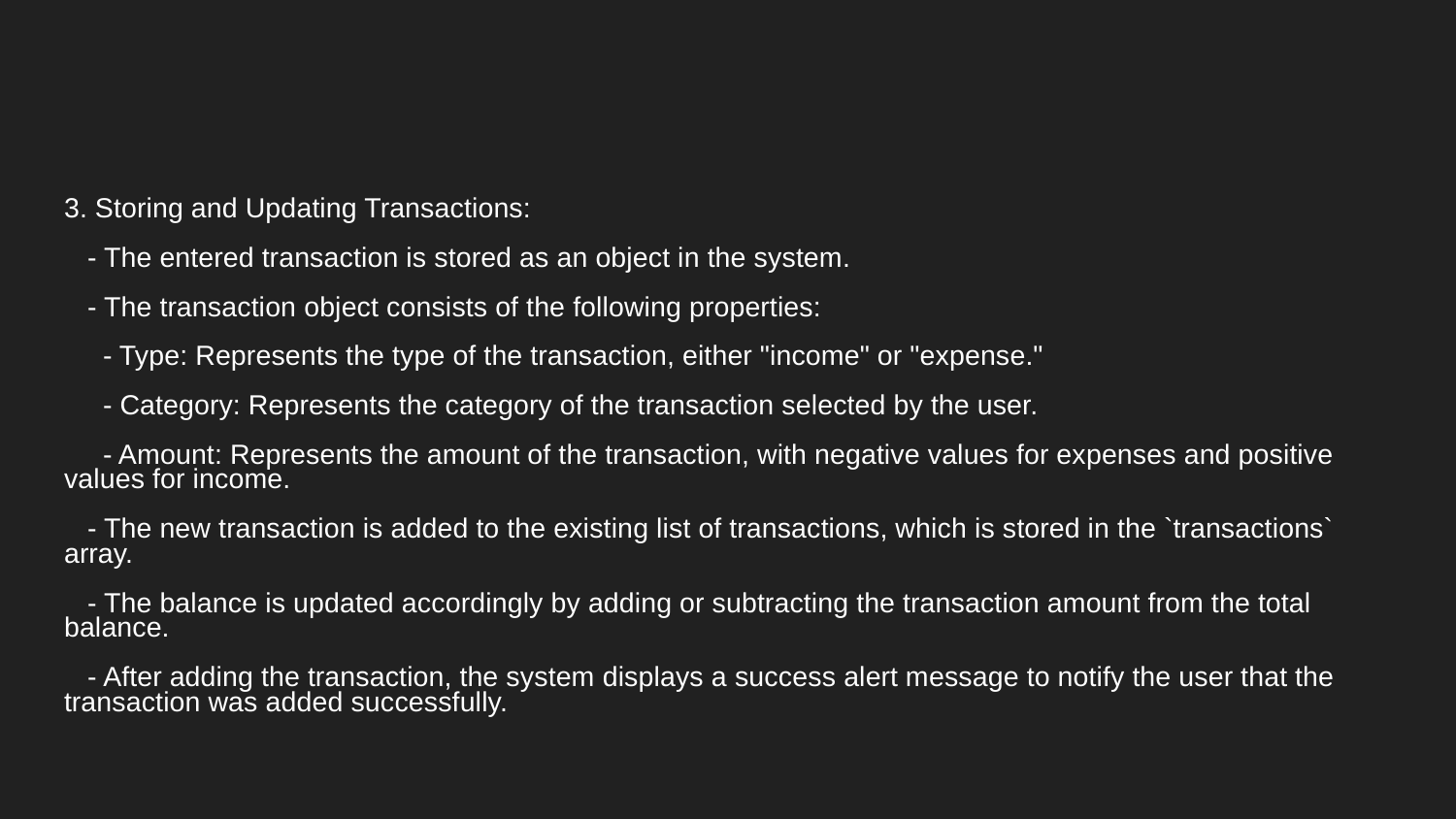

#
3. Storing and Updating Transactions:
   - The entered transaction is stored as an object in the system.
   - The transaction object consists of the following properties:
     - Type: Represents the type of the transaction, either "income" or "expense."
     - Category: Represents the category of the transaction selected by the user.
     - Amount: Represents the amount of the transaction, with negative values for expenses and positive values for income.
   - The new transaction is added to the existing list of transactions, which is stored in the `transactions` array.
   - The balance is updated accordingly by adding or subtracting the transaction amount from the total balance.
   - After adding the transaction, the system displays a success alert message to notify the user that the transaction was added successfully.